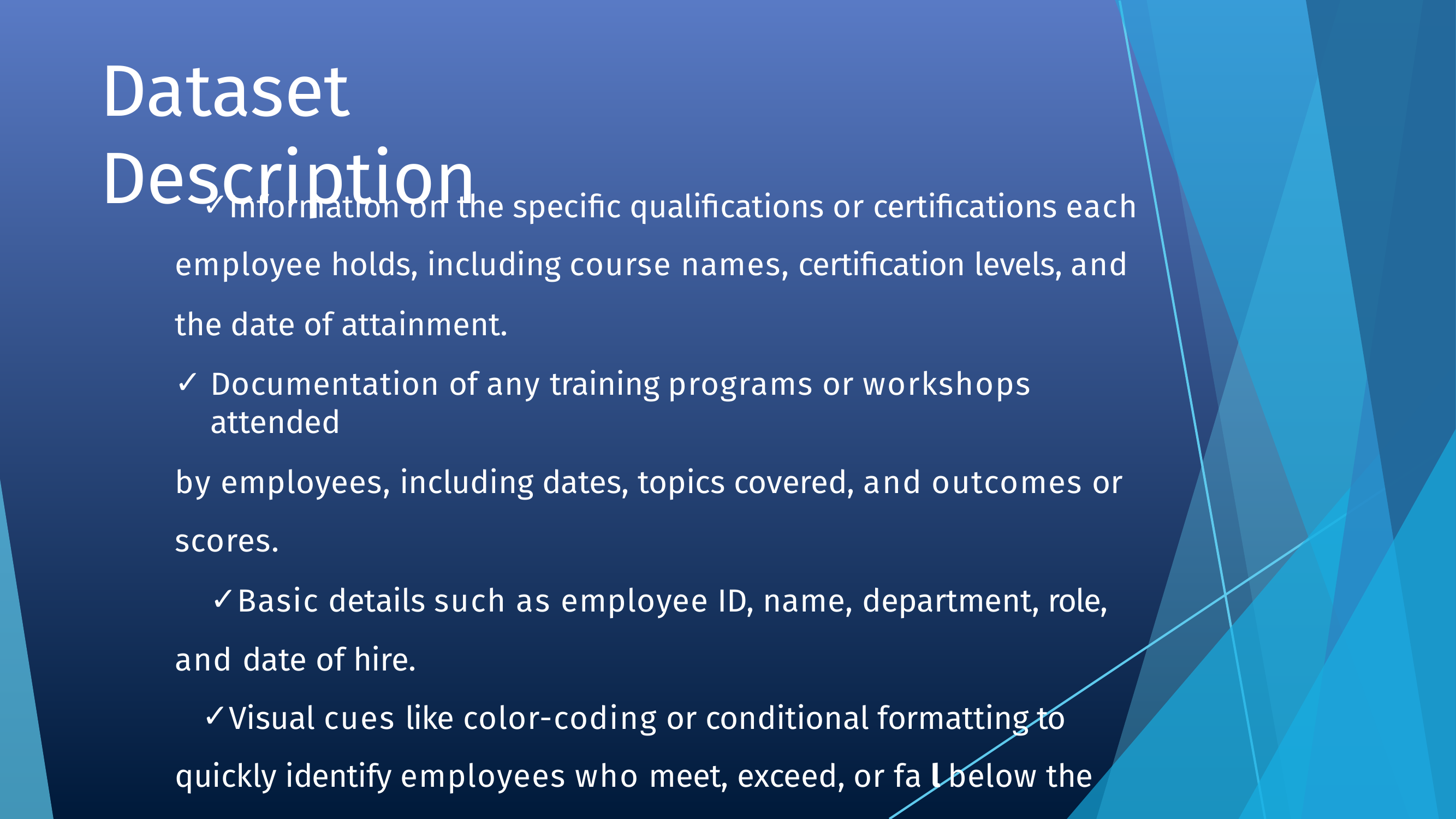

# Dataset Description
Information on the specific qualifications or certifications each employee holds, including course names, certification levels, and
the date of attainment.
Documentation of any training programs or workshops attended
by employees, including dates, topics covered, and outcomes or scores.
Basic details such as employee ID, name, department, role, and date of hire.
Visual cues like color-coding or conditional formatting to quickly identify employees who meet, exceed, or fa l below the required
qualification standards